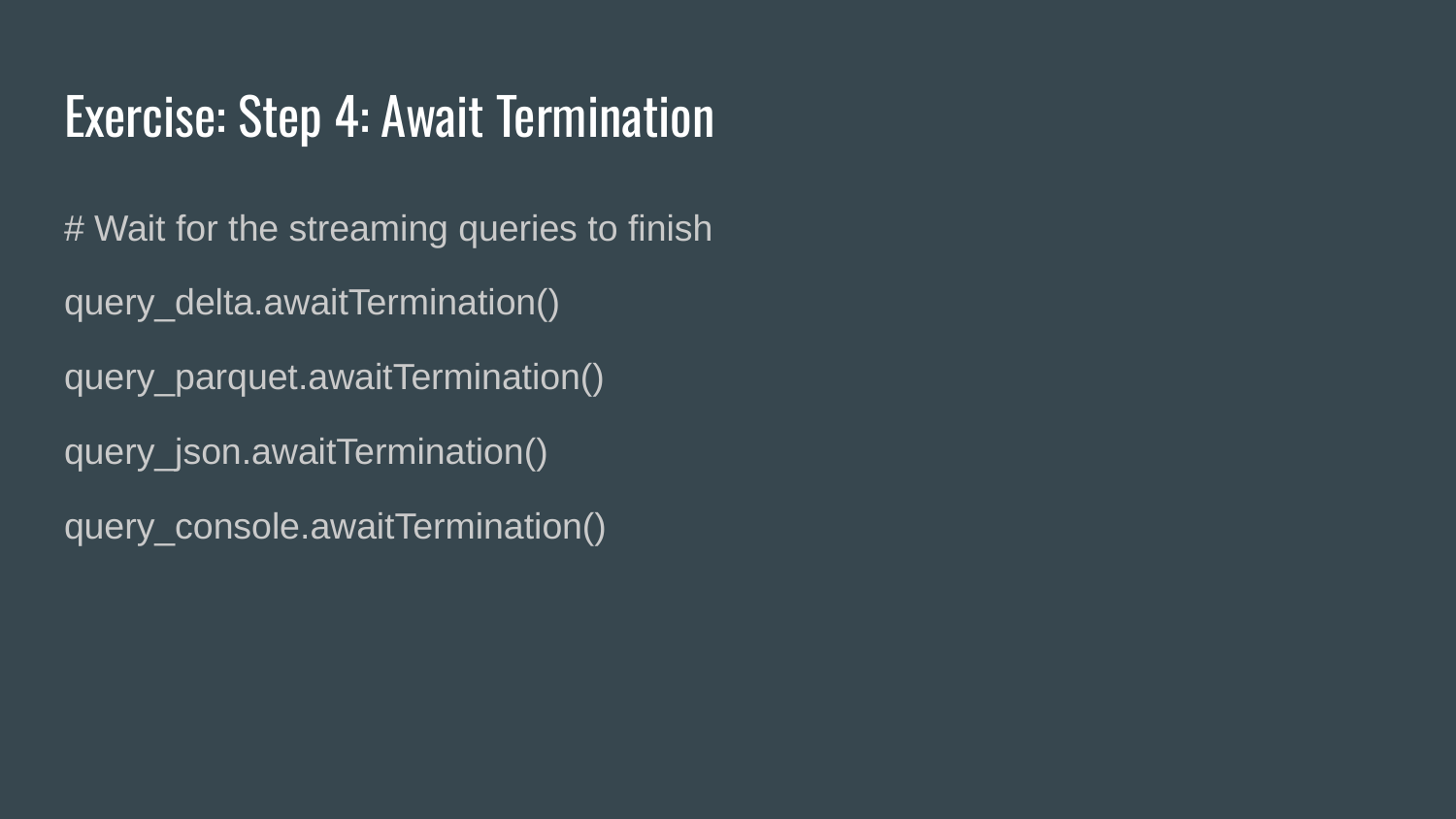

# Exercise: Step 4: Await Termination
# Wait for the streaming queries to finish
query_delta.awaitTermination()
query_parquet.awaitTermination()
query_json.awaitTermination()
query_console.awaitTermination()